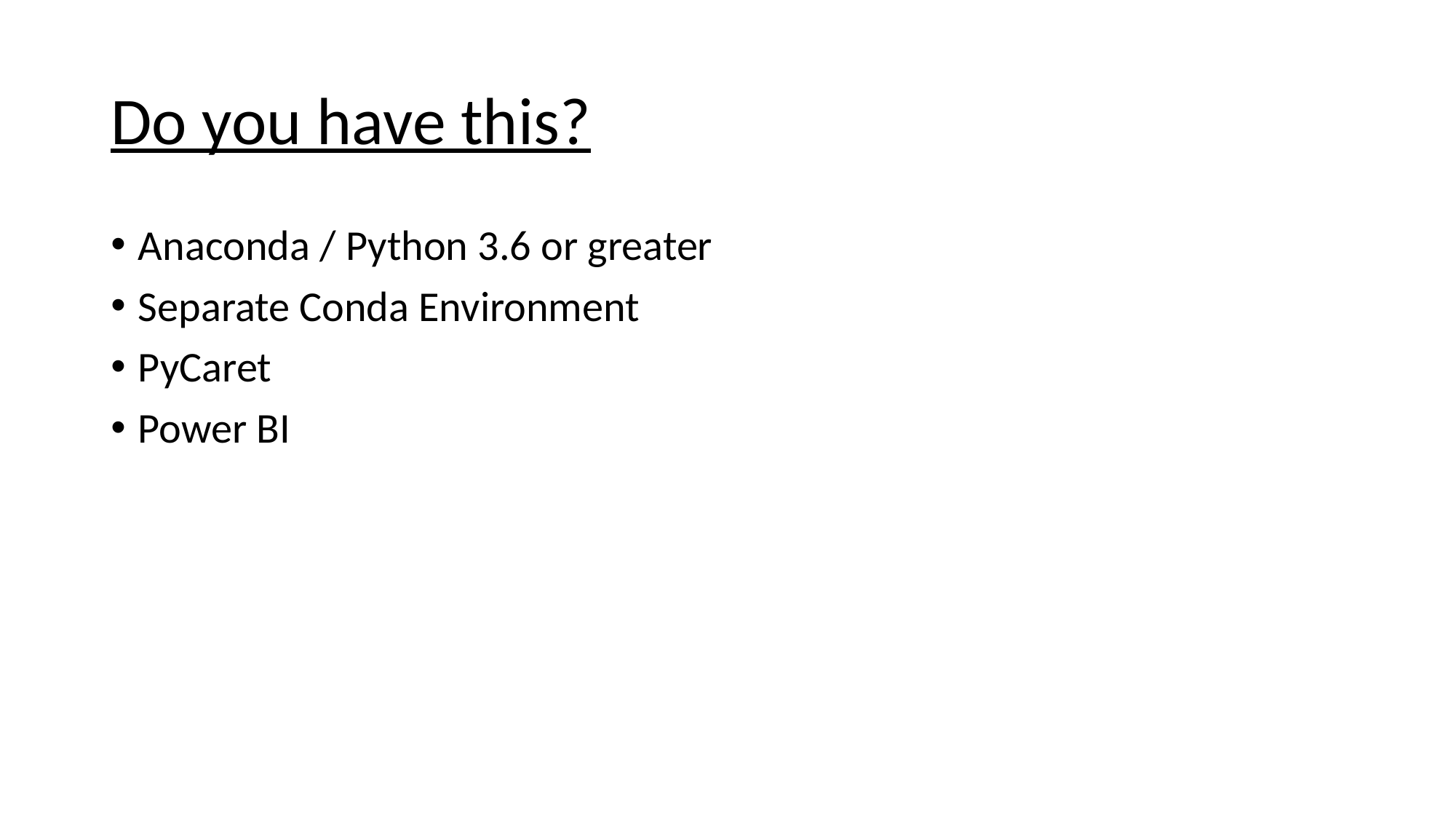

# Do you have this?
Anaconda / Python 3.6 or greater
Separate Conda Environment
PyCaret
Power BI